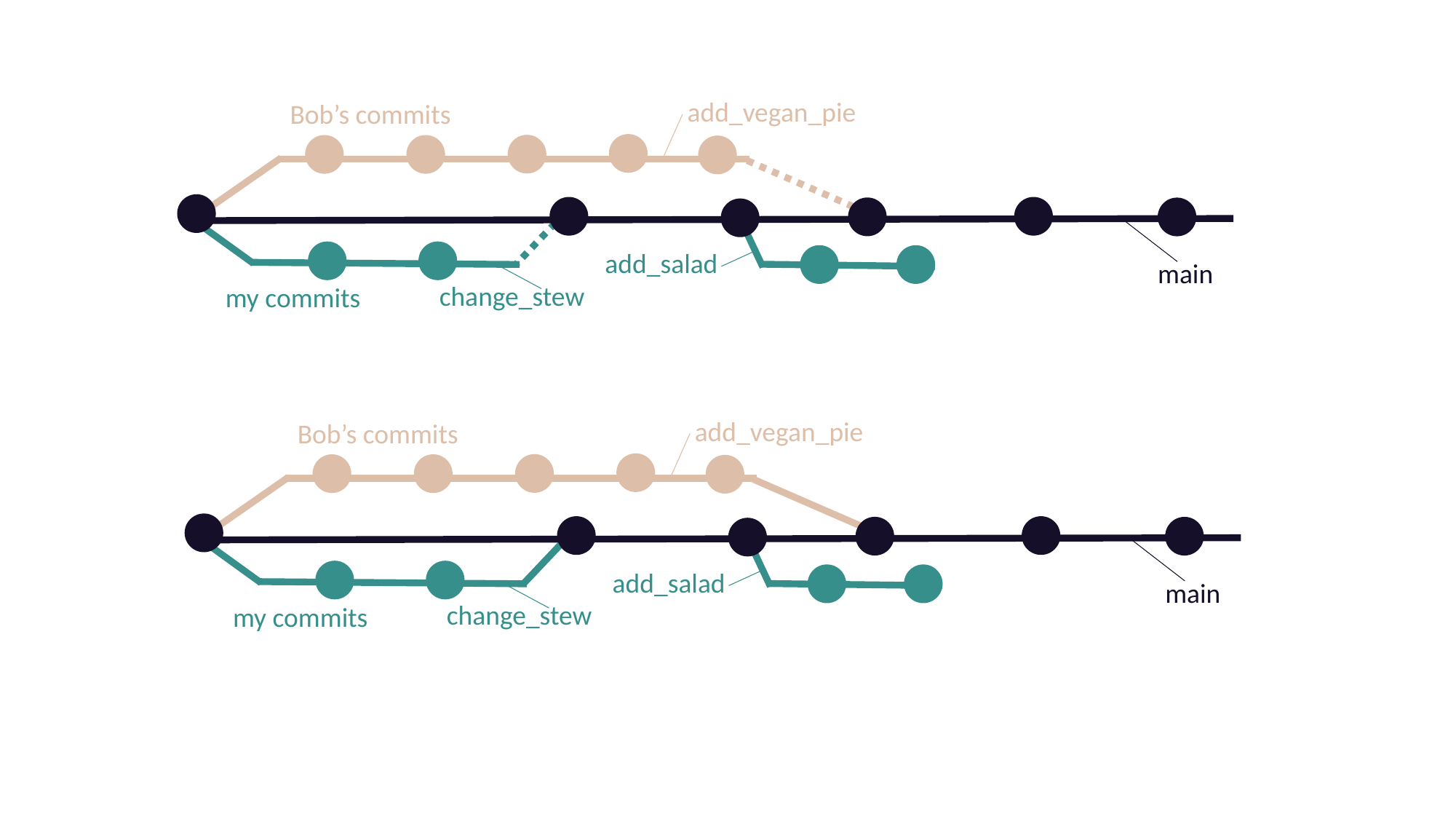

add_vegan_pie
Bob’s commits

add_salad

main
change_stew
my commits
add_vegan_pie
Bob’s commits

add_salad

main
change_stew
my commits